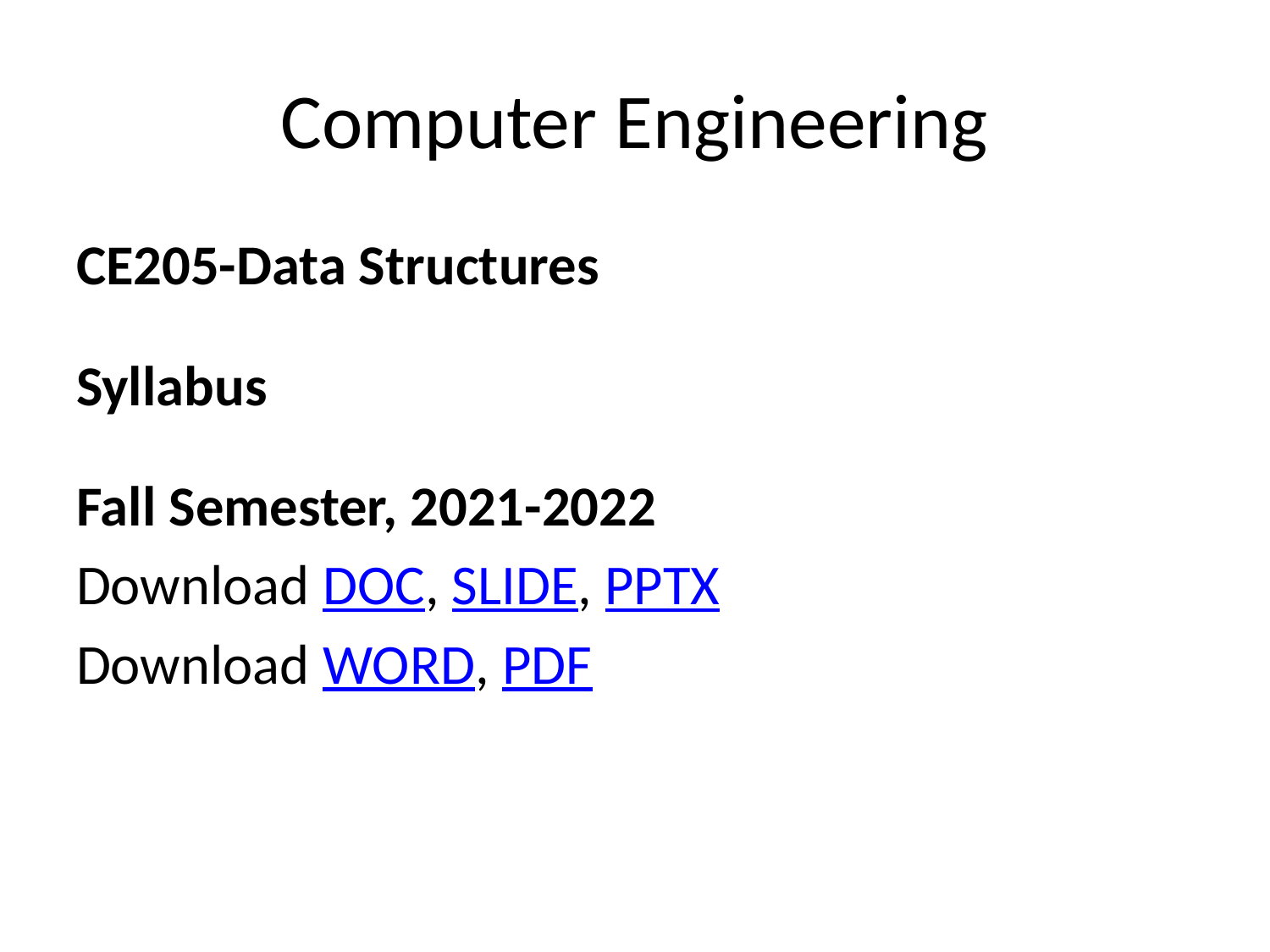

# Computer Engineering
CE205-Data Structures
Syllabus
Fall Semester, 2021-2022
Download DOC, SLIDE, PPTX
Download WORD, PDF